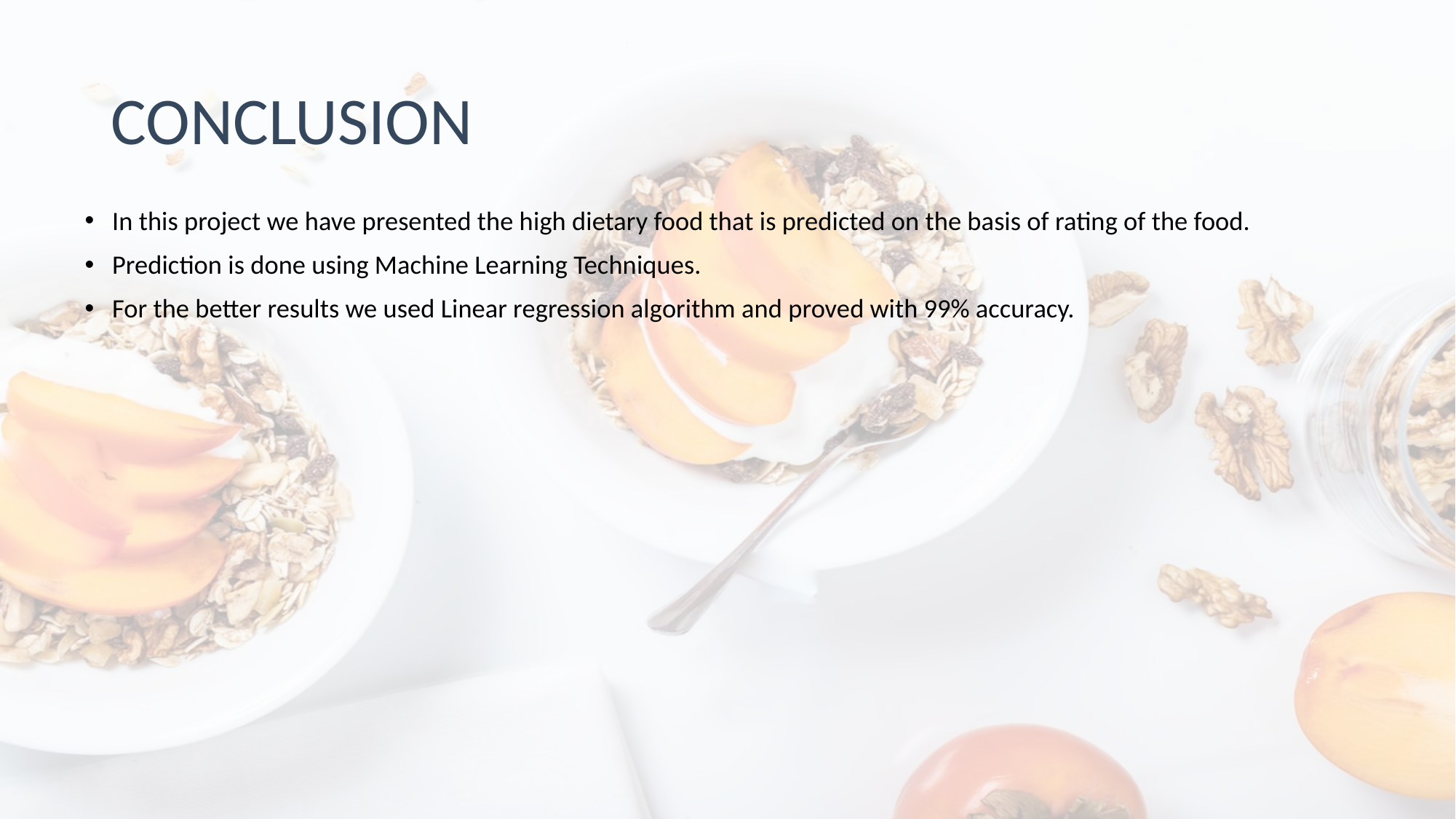

# CONCLUSION
In this project we have presented the high dietary food that is predicted on the basis of rating of the food.
Prediction is done using Machine Learning Techniques.
For the better results we used Linear regression algorithm and proved with 99% accuracy.